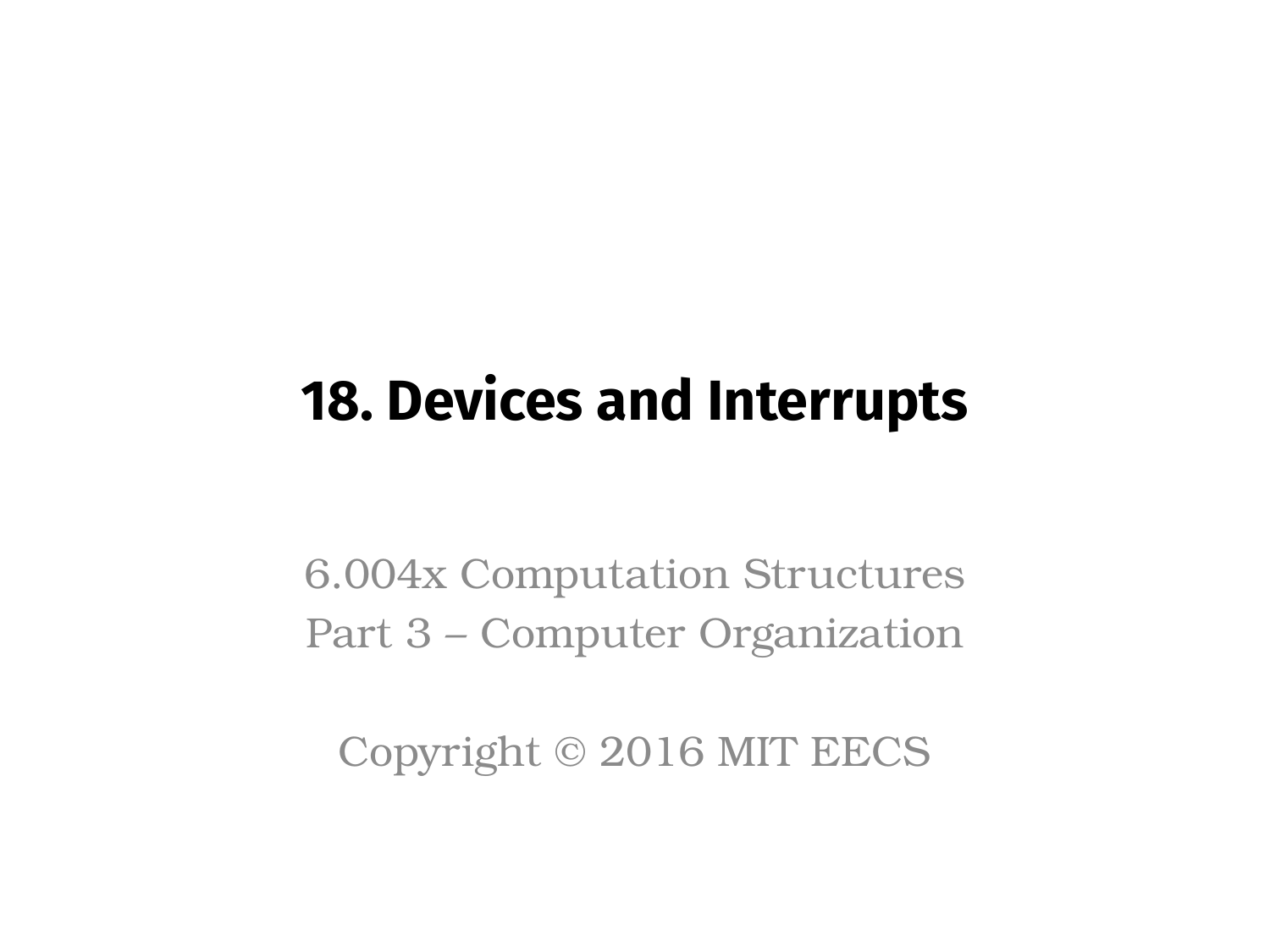

# 18. Devices and Interrupts
6.004x Computation Structures
Part 3 – Computer Organization

Copyright © 2016 MIT EECS